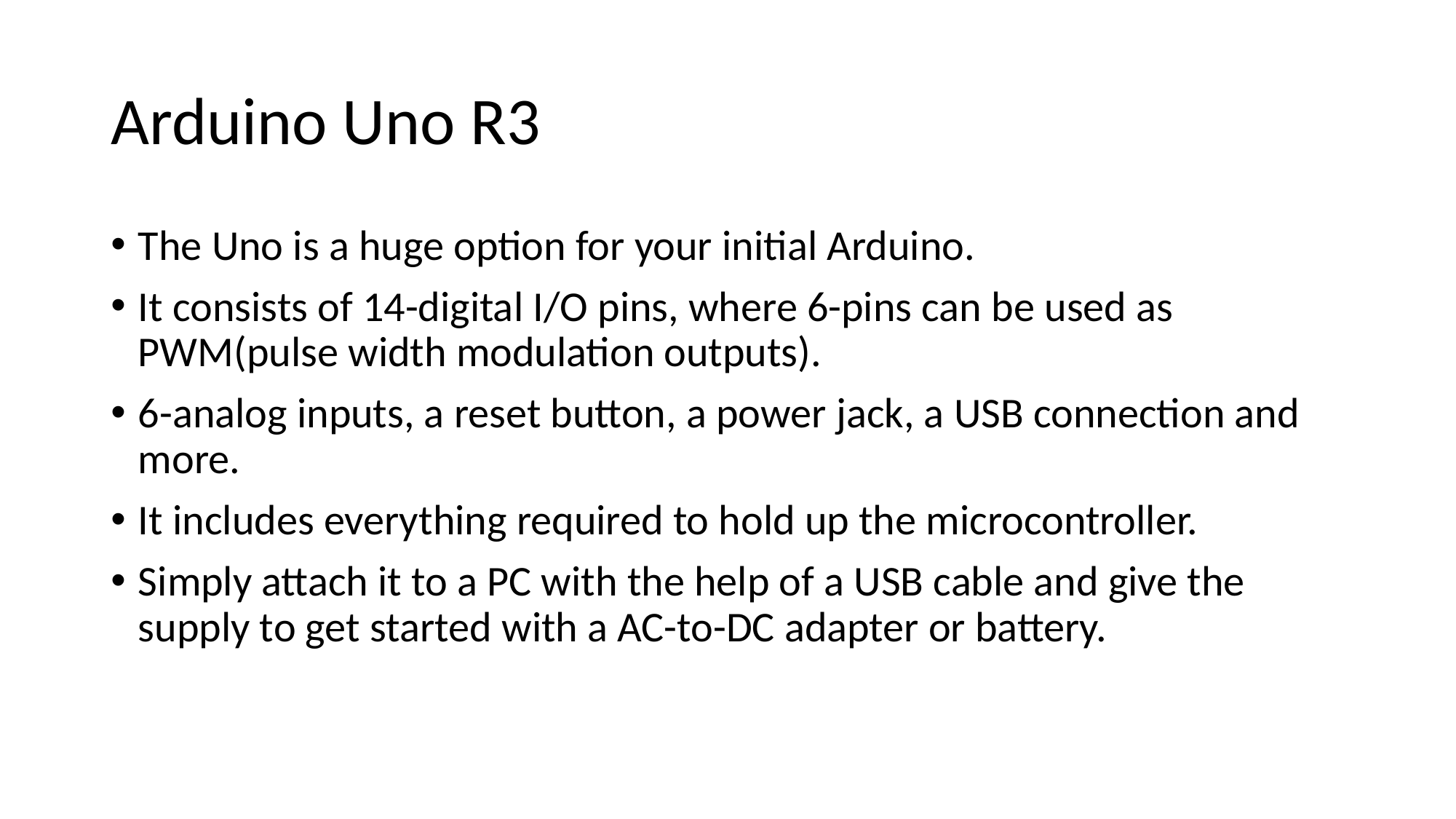

# Arduino Uno R3
The Uno is a huge option for your initial Arduino.
It consists of 14-digital I/O pins, where 6-pins can be used as PWM(pulse width modulation outputs).
6-analog inputs, a reset button, a power jack, a USB connection and more.
It includes everything required to hold up the microcontroller.
Simply attach it to a PC with the help of a USB cable and give the supply to get started with a AC-to-DC adapter or battery.